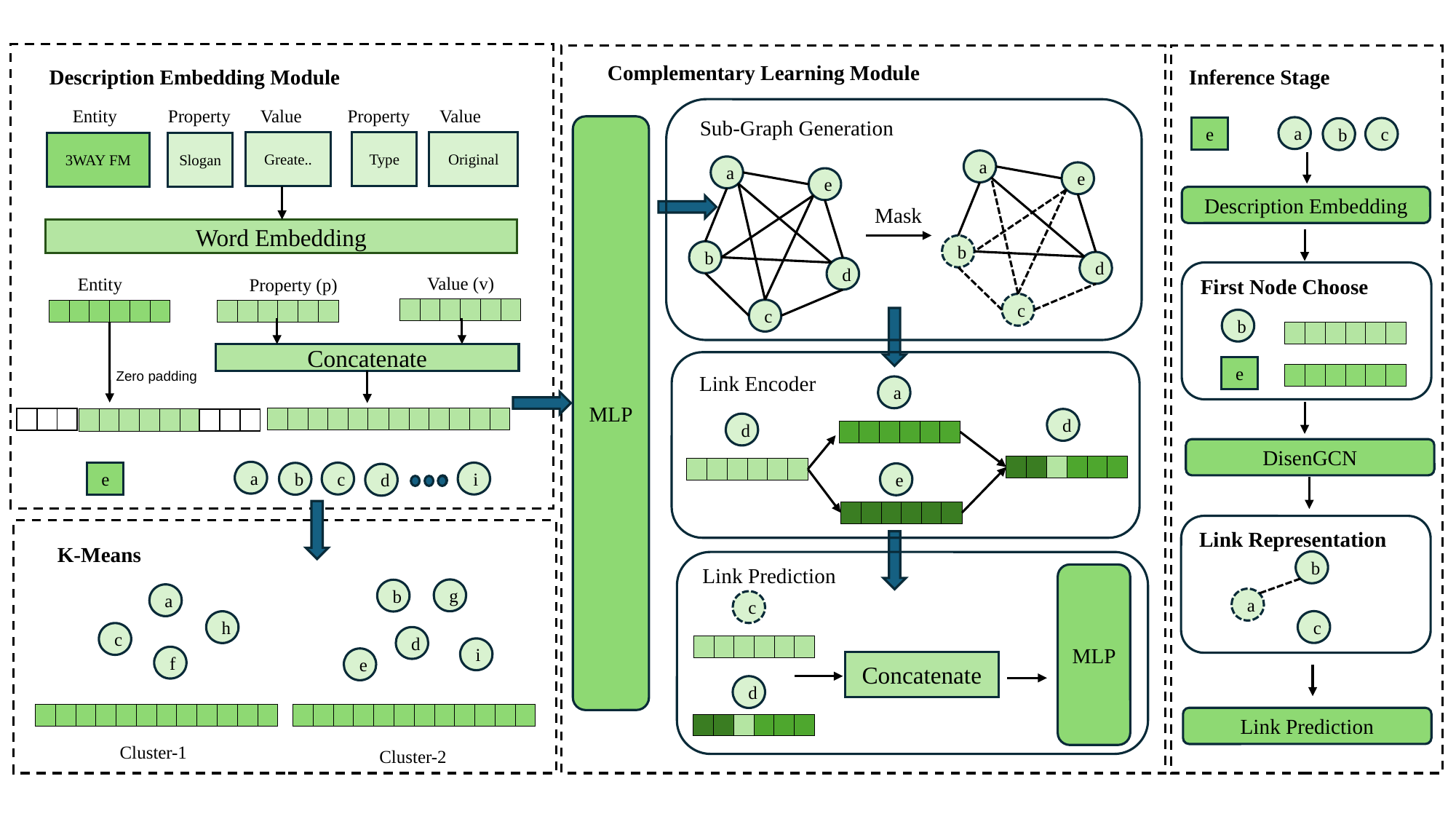

Complementary Learning Module
Description Embedding Module
Inference Stage

Value
Value
Property
Entity
Property
Sub-Graph Generation
MLP
a
e
c
b
Greate..
Original
Type
3WAY FM
Slogan
a
a
e
e
Description Embedding

Mask
Word Embedding
b
b
d
d

Value (v)
Entity
First Node Choose
Property (p)
c
|  |  |  |  |  |  |
| --- | --- | --- | --- | --- | --- |
c
|  |  |  |  |  |  |
| --- | --- | --- | --- | --- | --- |
|  |  |  |  |  |  |
| --- | --- | --- | --- | --- | --- |
b
|  |  |  |  |  |  |
| --- | --- | --- | --- | --- | --- |

Concatenate

e
Zero padding
Link Encoder
|  |  |  |  |  |  |
| --- | --- | --- | --- | --- | --- |
a

|  |  |  |  |  |  |
| --- | --- | --- | --- | --- | --- |
|  |  |  |  |  |  |
| --- | --- | --- | --- | --- | --- |
|  |  |  |
| --- | --- | --- |
d
|  |  |  |  |  |  |
| --- | --- | --- | --- | --- | --- |
|  |  |  |
| --- | --- | --- |
d
|  |  |  |  |  |  |
| --- | --- | --- | --- | --- | --- |
DisenGCN
|  |  |  |  |  |  |
| --- | --- | --- | --- | --- | --- |
|  |  |  |  |  |  |
| --- | --- | --- | --- | --- | --- |
a
i
c
e
b
e
d

|  |  |  |  |  |  |
| --- | --- | --- | --- | --- | --- |

Link Representation
K-Means

b

Link Prediction
MLP
g
b
a
a
c
c
h
c
d
|  |  |  |  |  |  |
| --- | --- | --- | --- | --- | --- |
i
f
e
Concatenate
d
|  |  |  |  |  |  |
| --- | --- | --- | --- | --- | --- |
|  |  |  |  |  |  |
| --- | --- | --- | --- | --- | --- |
|  |  |  |  |  |  |
| --- | --- | --- | --- | --- | --- |
|  |  |  |  |  |  |
| --- | --- | --- | --- | --- | --- |
Link Prediction
|  |  |  |  |  |  |
| --- | --- | --- | --- | --- | --- |
Cluster-1
Cluster-2